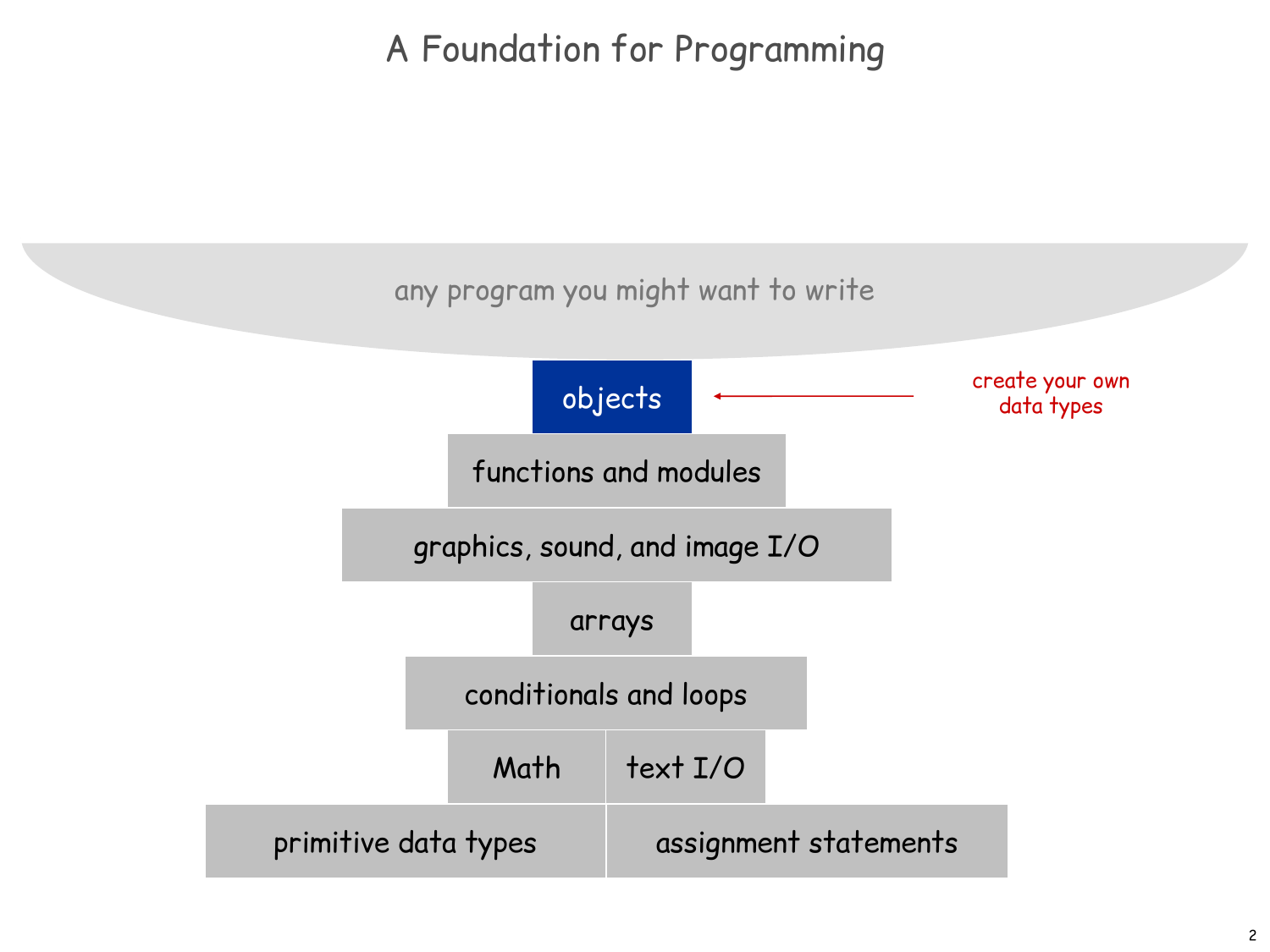

# A Foundation for Programming

any program you might want to write
objects
create your own
data types

functions and modules
graphics, sound, and image I/O
arrays
conditionals and loops
Math
text I/O
primitive data types
assignment statements
2